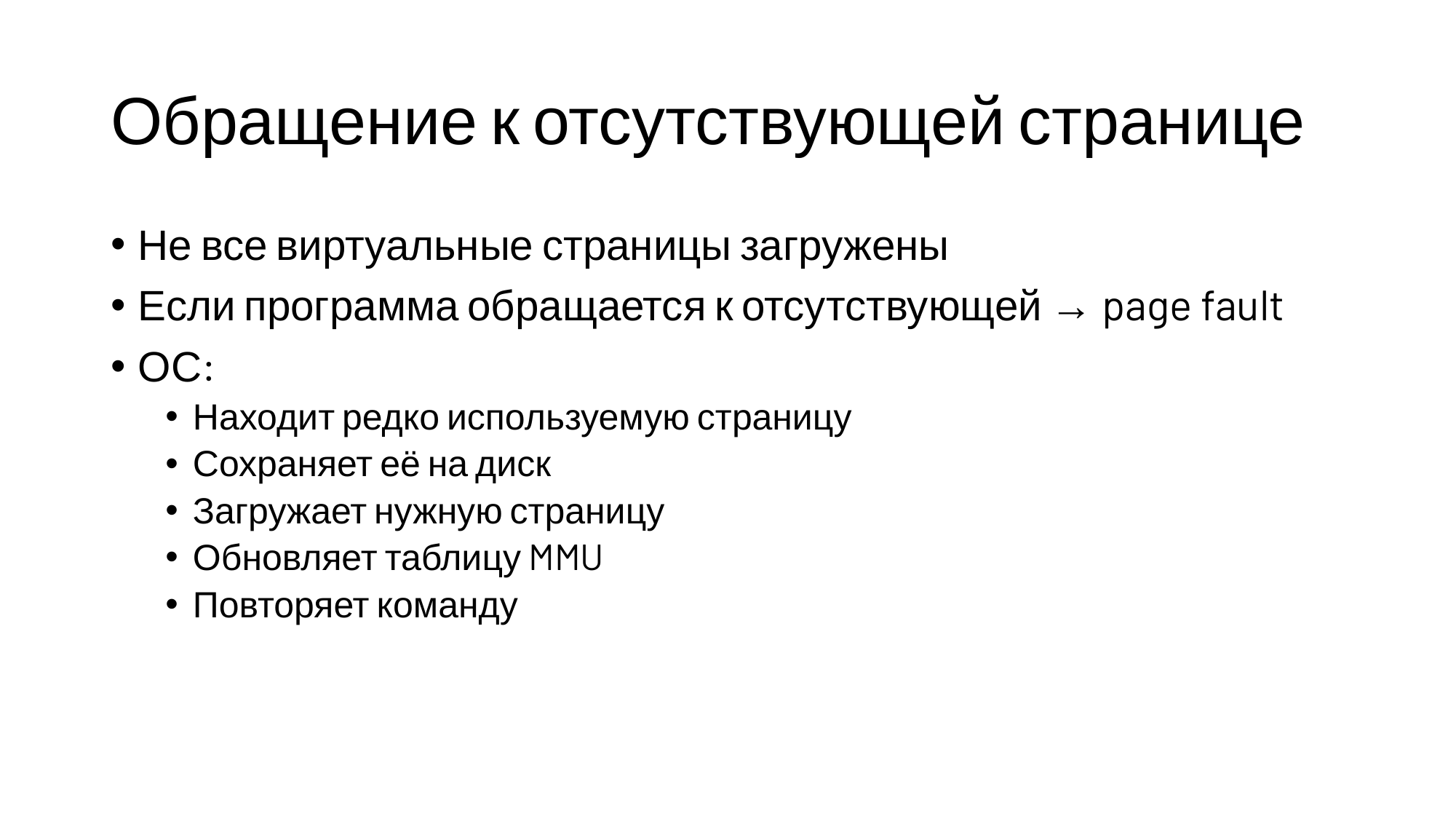

# Обращение к отсутствующей странице
Не все виртуальные страницы загружены
Если программа обращается к отсутствующей → page fault
ОС:
Находит редко используемую страницу
Сохраняет её на диск
Загружает нужную страницу
Обновляет таблицу MMU
Повторяет команду